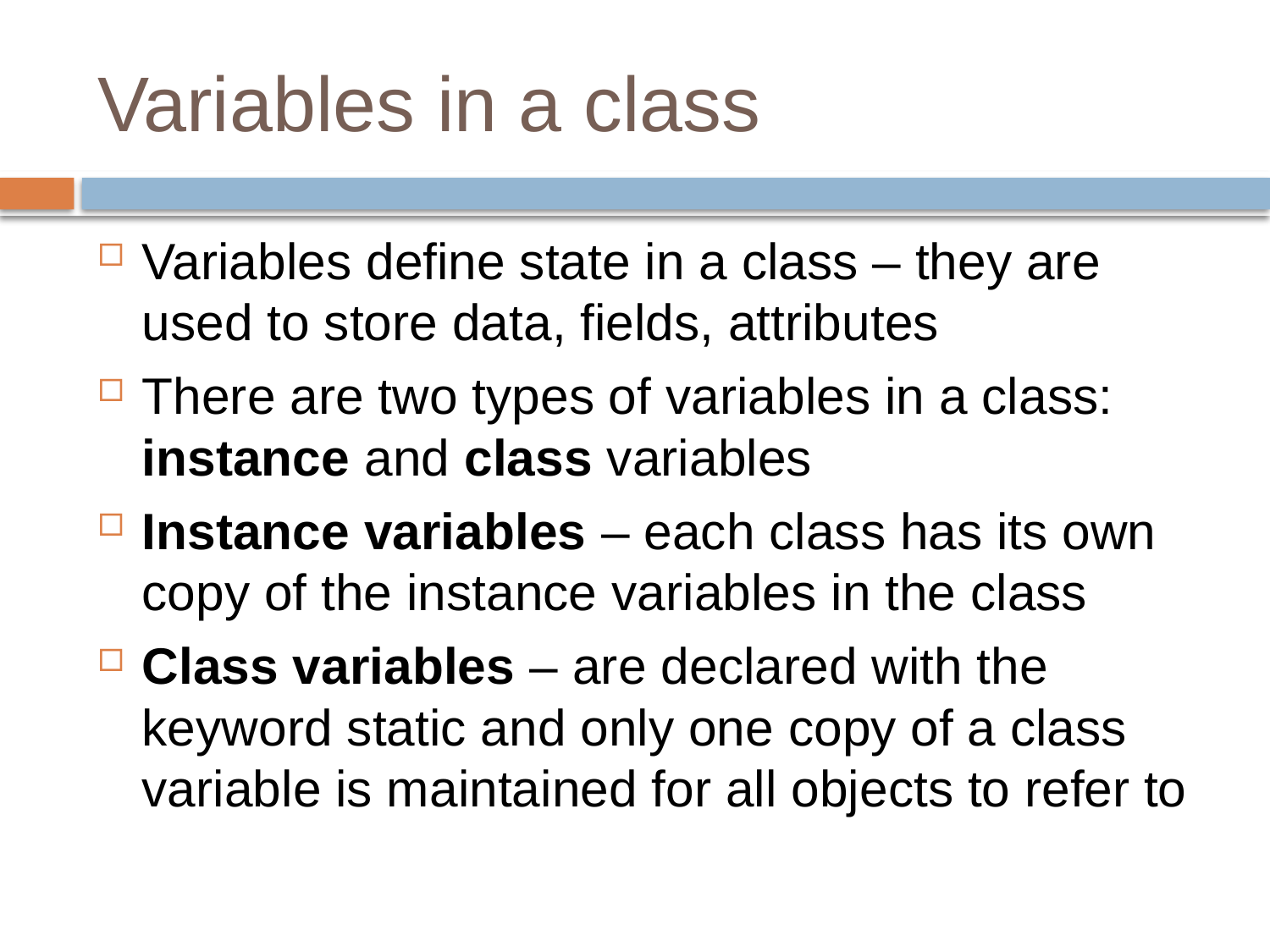

# Variables in a class
Variables define state in a class – they are used to store data, fields, attributes
There are two types of variables in a class:  instance and class variables
Instance variables – each class has its own copy of the instance variables in the class
Class variables – are declared with the keyword static and only one copy of a class variable is maintained for all objects to refer to